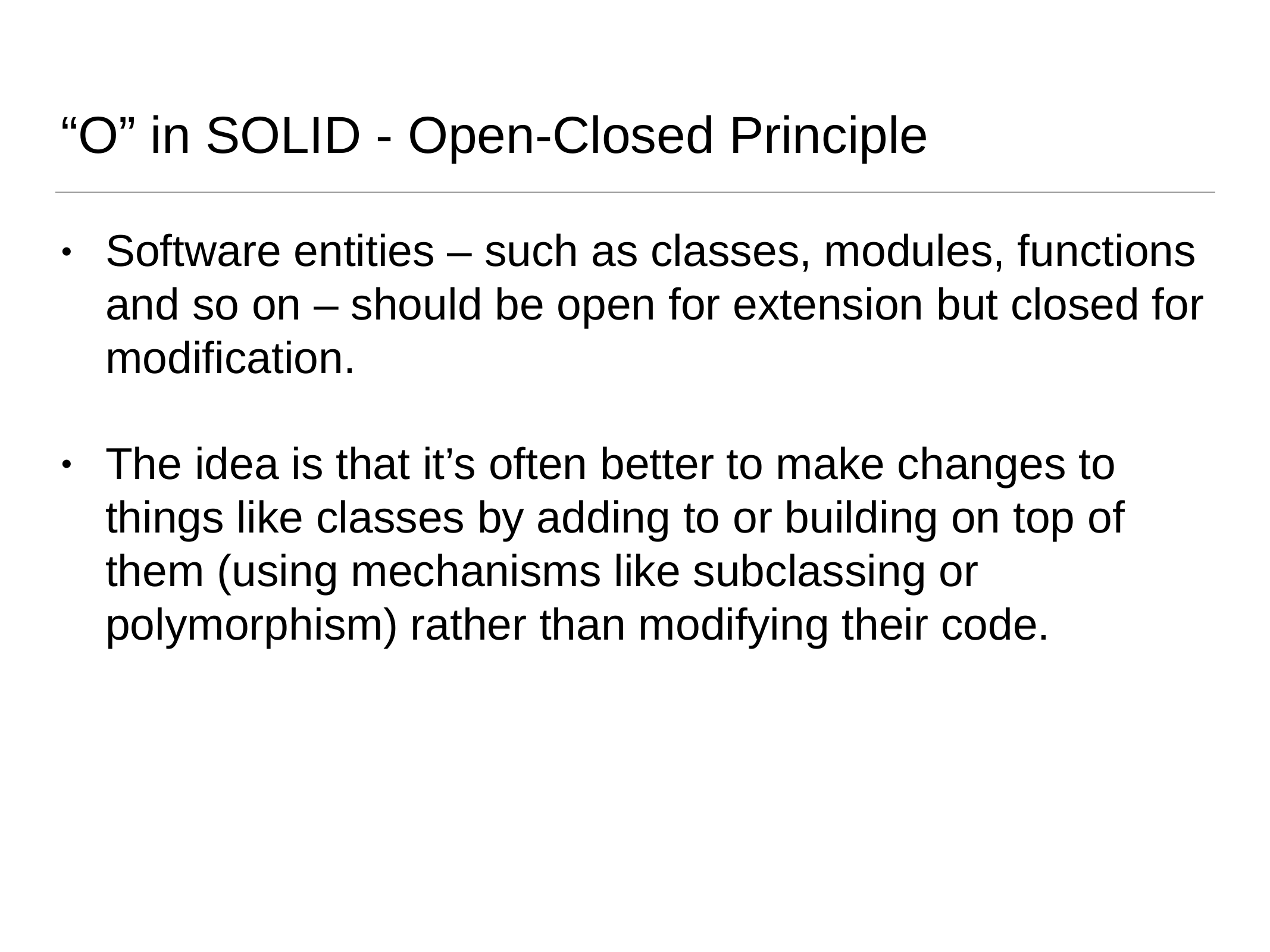

# “O” in SOLID - Open-Closed Principle
Software entities – such as classes, modules, functions and so on – should be open for extension but closed for modification.
The idea is that it’s often better to make changes to things like classes by adding to or building on top of them (using mechanisms like subclassing or polymorphism) rather than modifying their code.